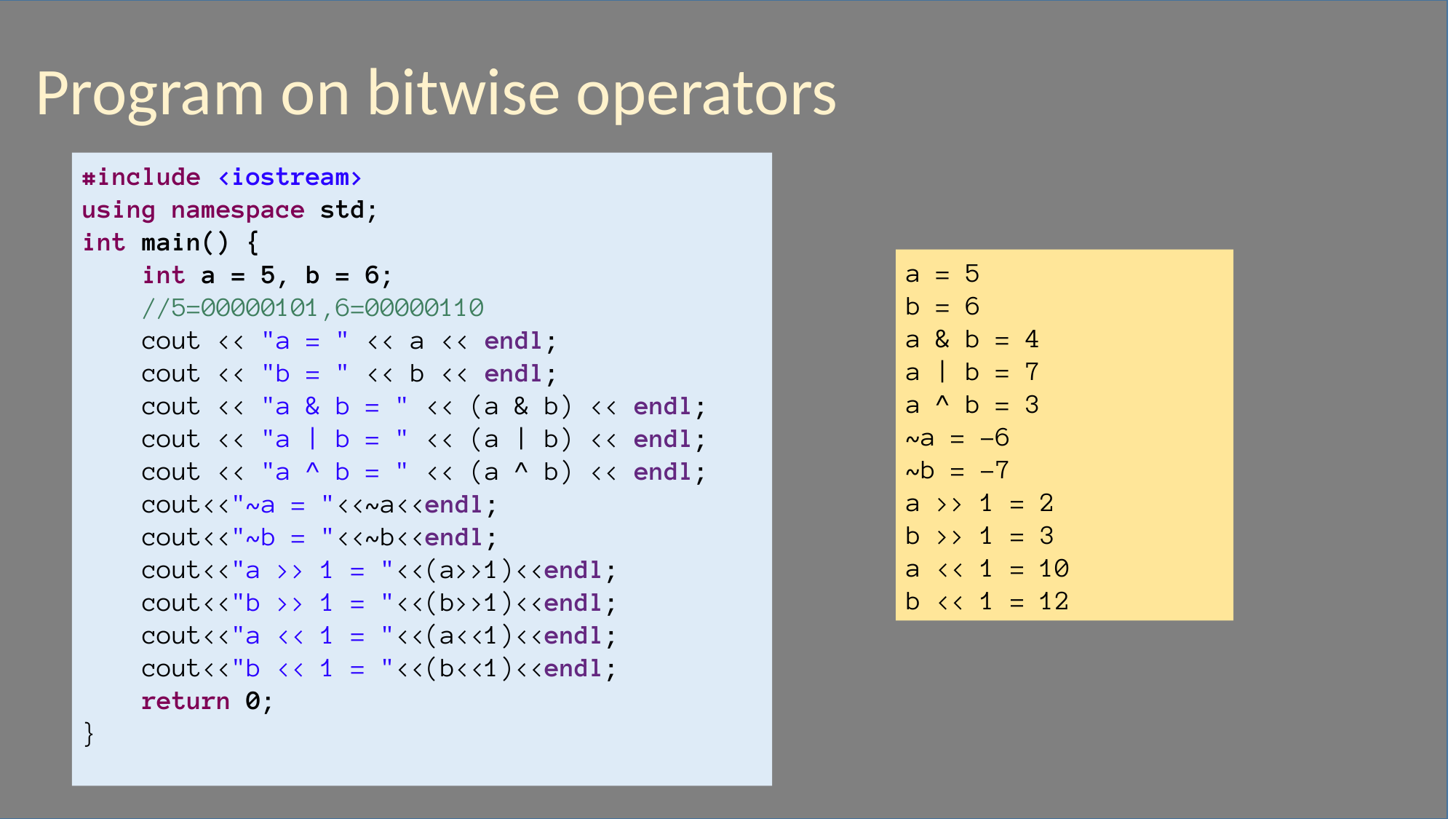

Program on bitwise operators
#include <iostream>
using namespace std;
int main() {
    int a = 5, b = 6;
    //5=00000101,6=00000110
    cout << "a = " << a << endl;
    cout << "b = " << b << endl;
    cout << "a & b = " << (a & b) << endl;
    cout << "a | b = " << (a | b) << endl;
    cout << "a ^ b = " << (a ^ b) << endl;
    cout<<"~a = "<<~a<<endl;
    cout<<"~b = "<<~b<<endl;
    cout<<"a >> 1 = "<<(a>>1)<<endl;
    cout<<"b >> 1 = "<<(b>>1)<<endl;
    cout<<"a << 1 = "<<(a<<1)<<endl;
    cout<<"b << 1 = "<<(b<<1)<<endl;
    return 0;
}

a = 5
b = 6
a & b = 4
a | b = 7
a ^ b = 3
~a = -6
~b = -7
a >> 1 = 2
b >> 1 = 3
a << 1 = 10
b << 1 = 12